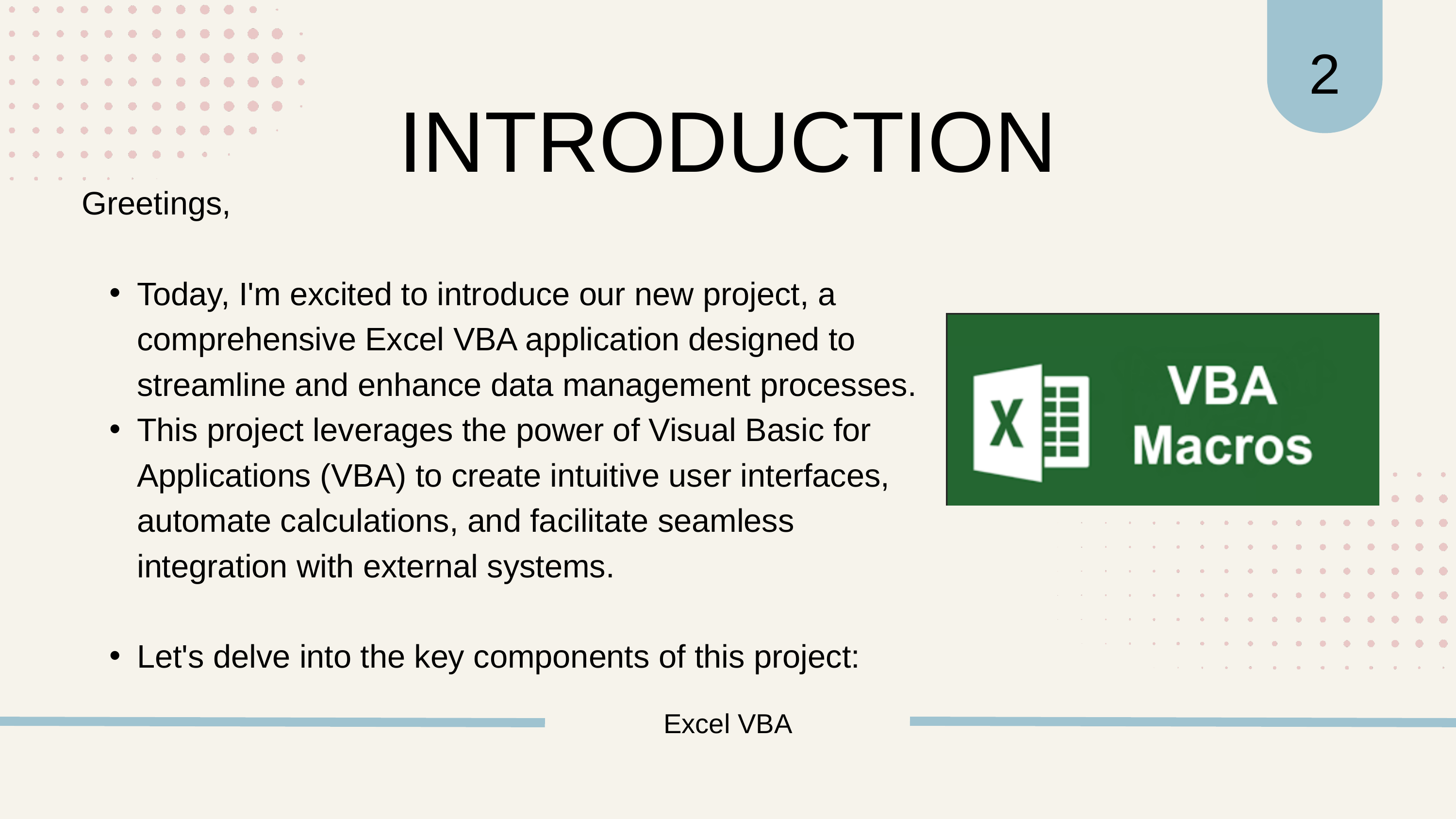

2

INTRODUCTION
Greetings,

Today, I'm excited to introduce our new project, a comprehensive Excel VBA application designed to streamline and enhance data management processes.
This project leverages the power of Visual Basic for Applications (VBA) to create intuitive user interfaces, automate calculations, and facilitate seamless integration with external systems.

Let's delve into the key components of this project:

Excel VBA